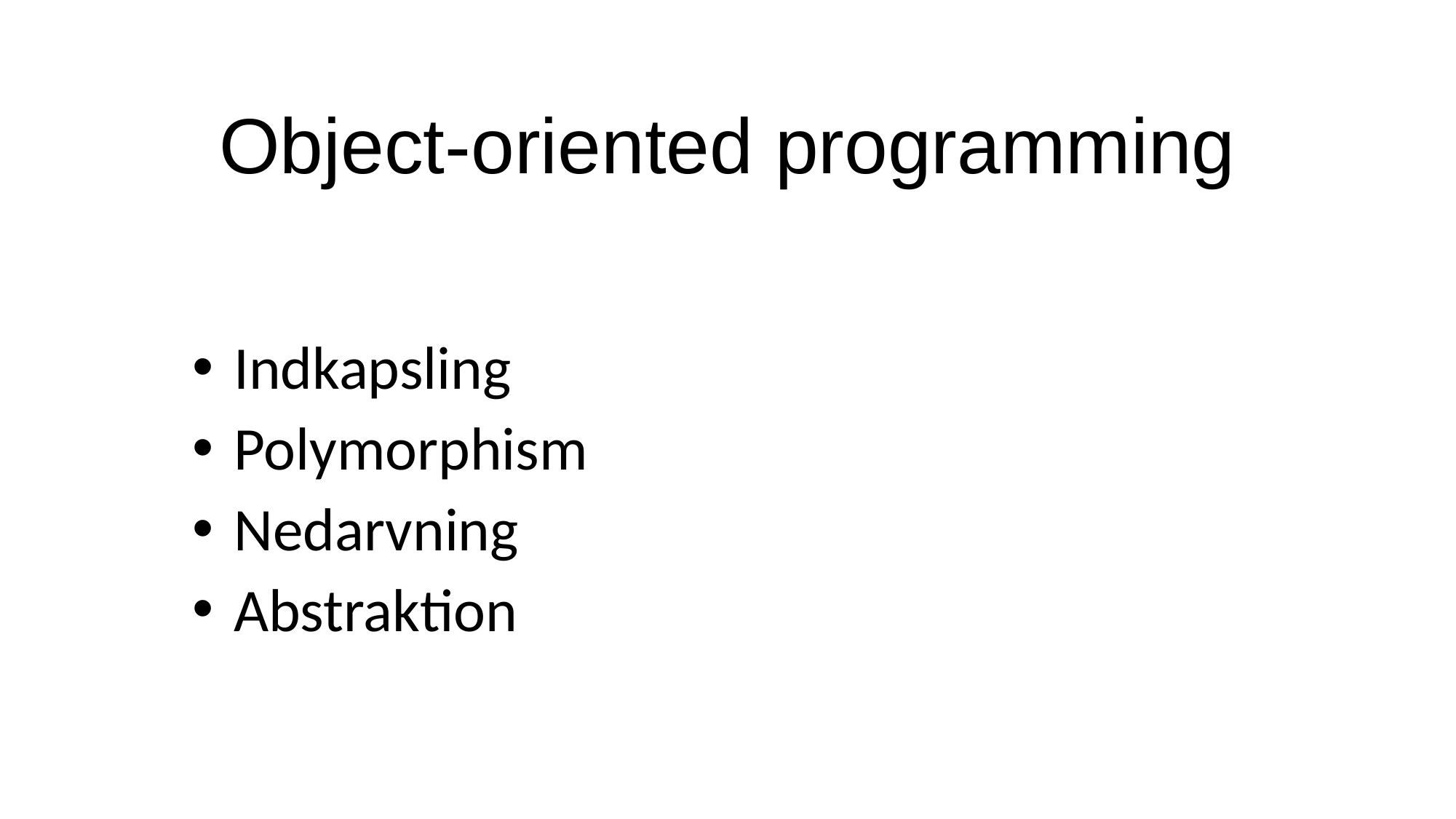

# Object-oriented programming
Indkapsling
Polymorphism
Nedarvning
Abstraktion